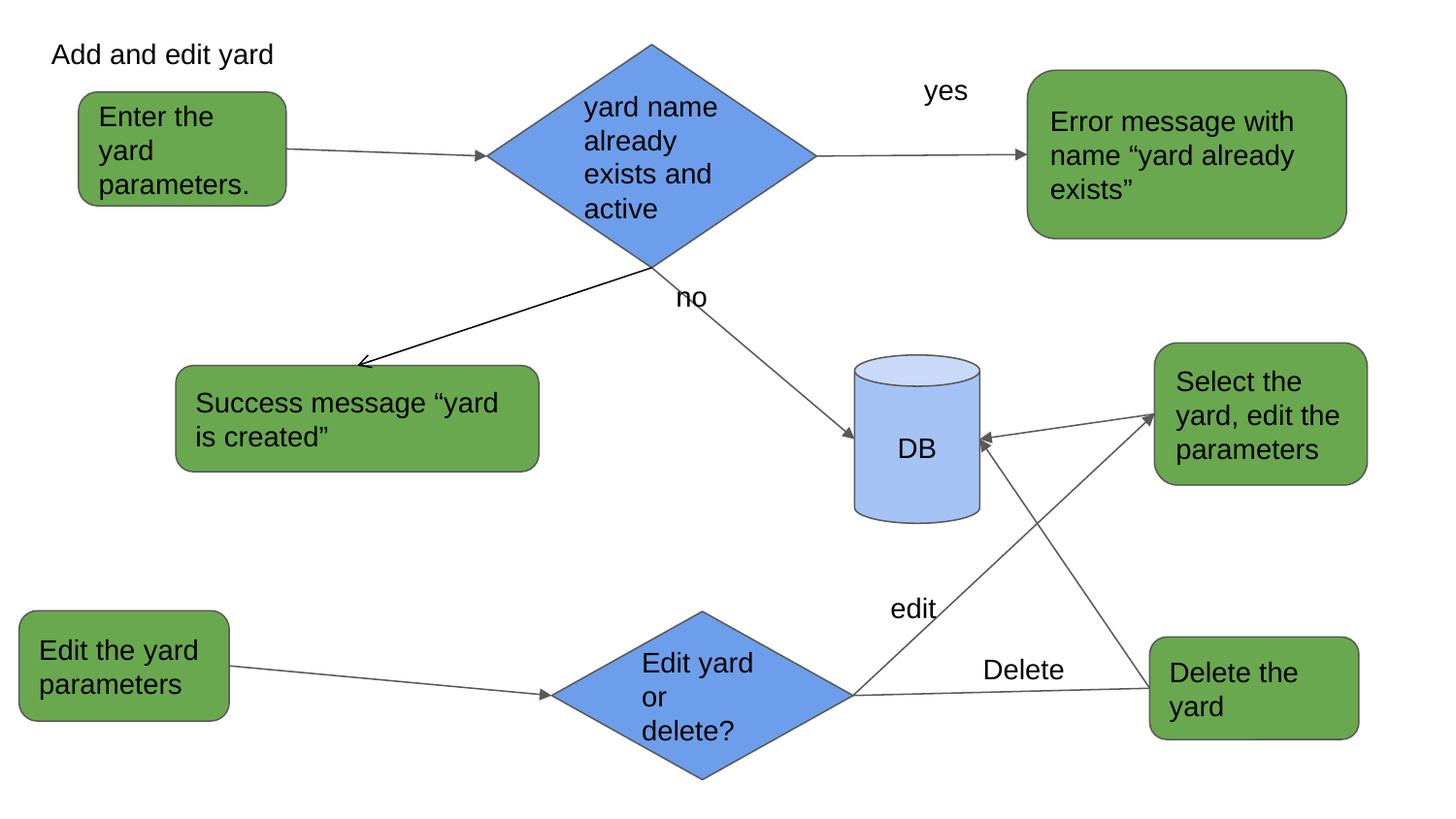

Add and edit yard
yard name already exists and active
yes
Error message with name “yard already exists”
Enter the yard parameters.
no
Select the yard, edit the parameters
DB
Success message “yard is created”
edit
Edit the yard parameters
Edit yard or delete?
Delete
Delete the yard